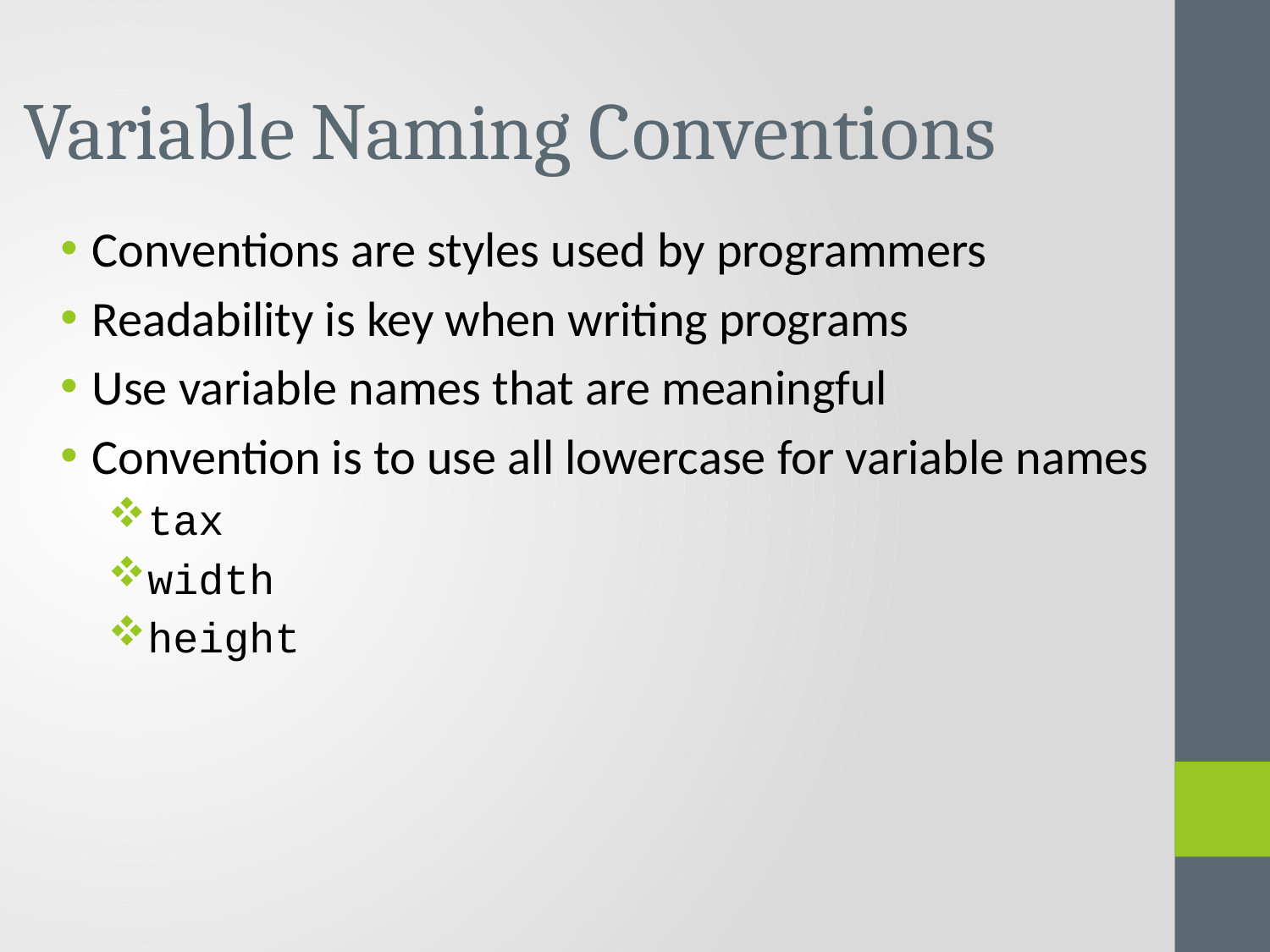

# Variable Naming Conventions
Conventions are styles used by programmers
Readability is key when writing programs
Use variable names that are meaningful
Convention is to use all lowercase for variable names
tax
width
height